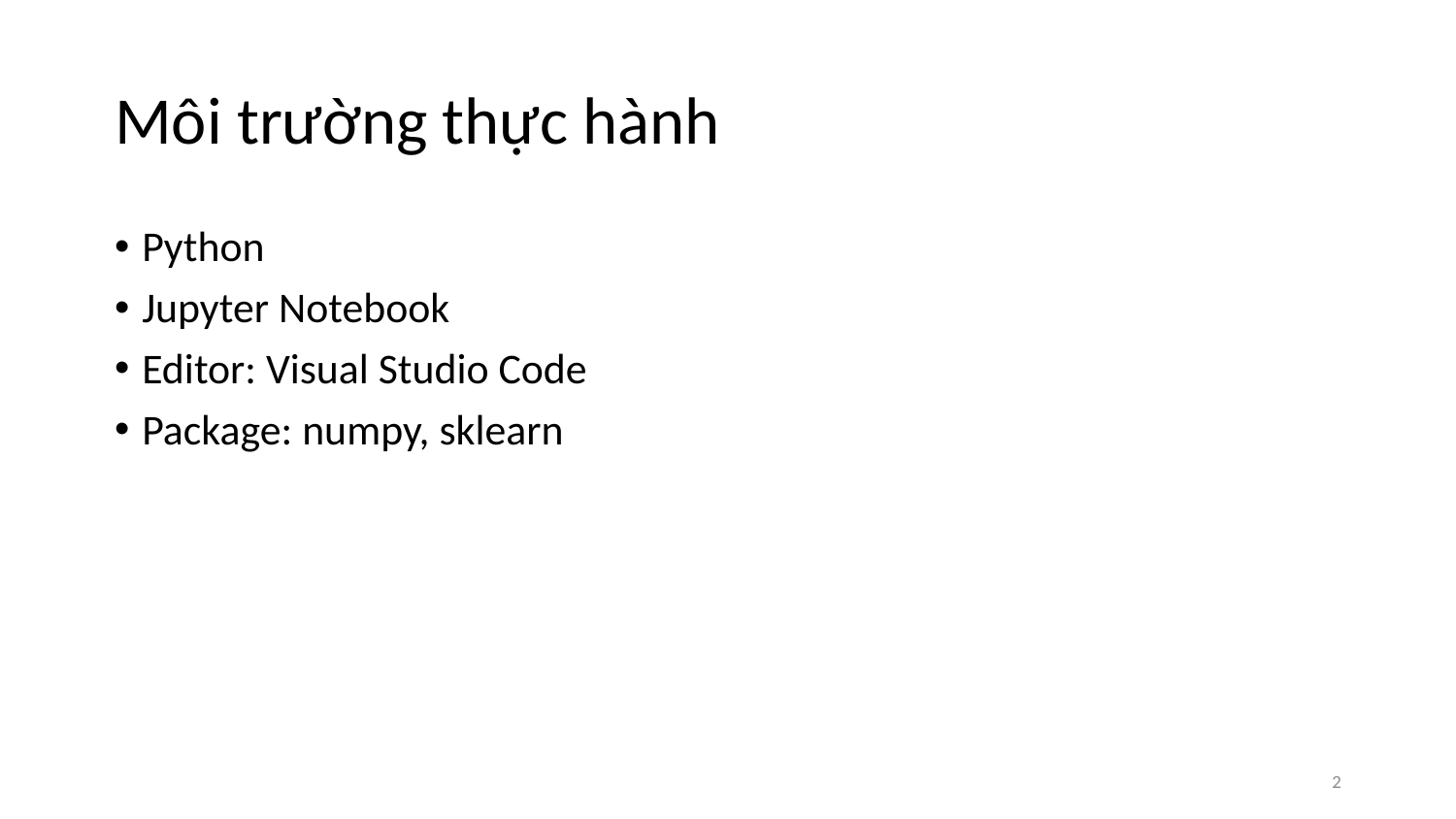

# Môi trường thực hành
Python
Jupyter Notebook
Editor: Visual Studio Code
Package: numpy, sklearn
2